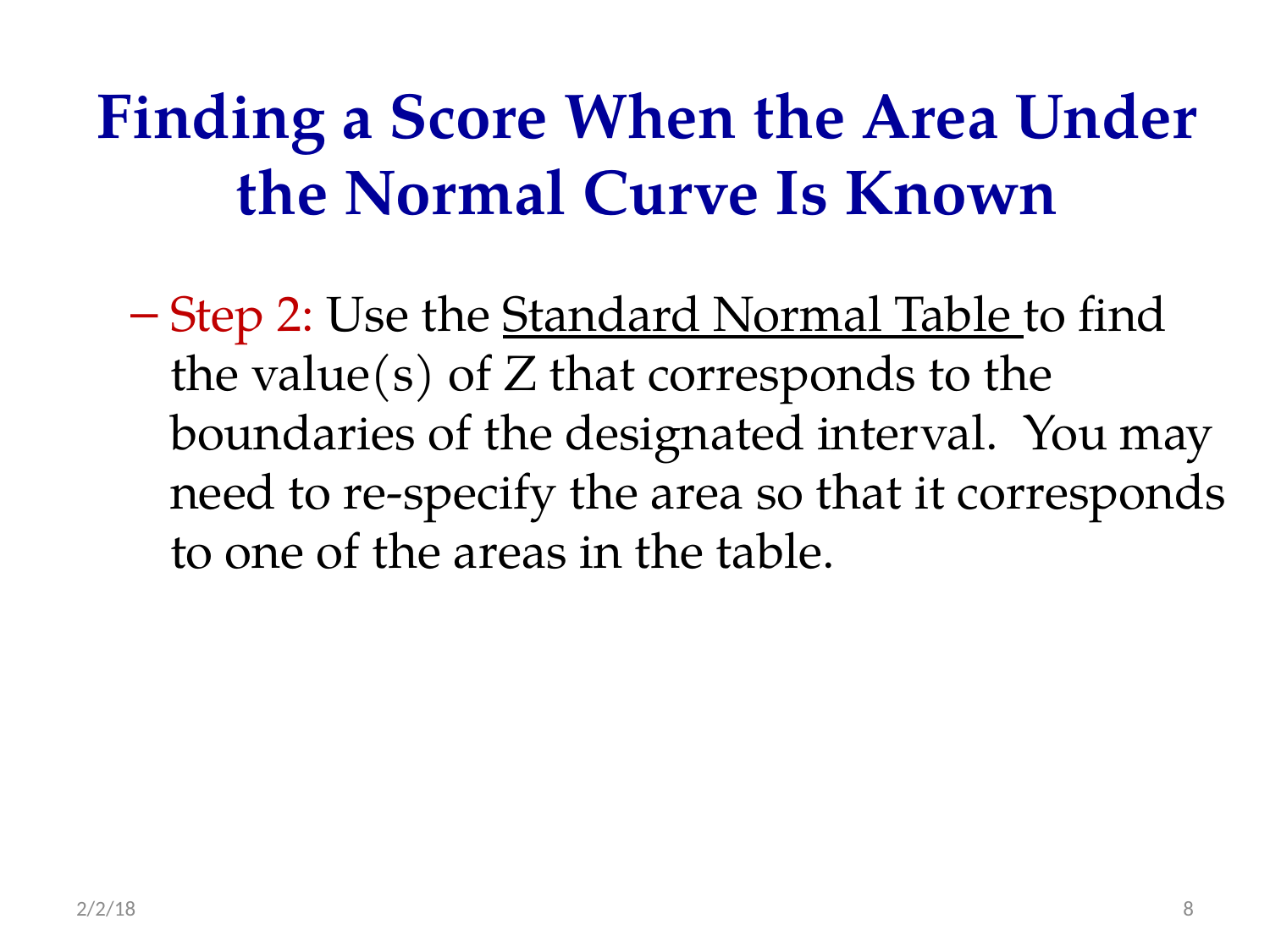

Finding a Score When the Area Under the Normal Curve Is Known
Step 2: Use the Standard Normal Table to find the value(s) of Z that corresponds to the boundaries of the designated interval.  You may need to re-specify the area so that it corresponds to one of the areas in the table.

2/2/18
8